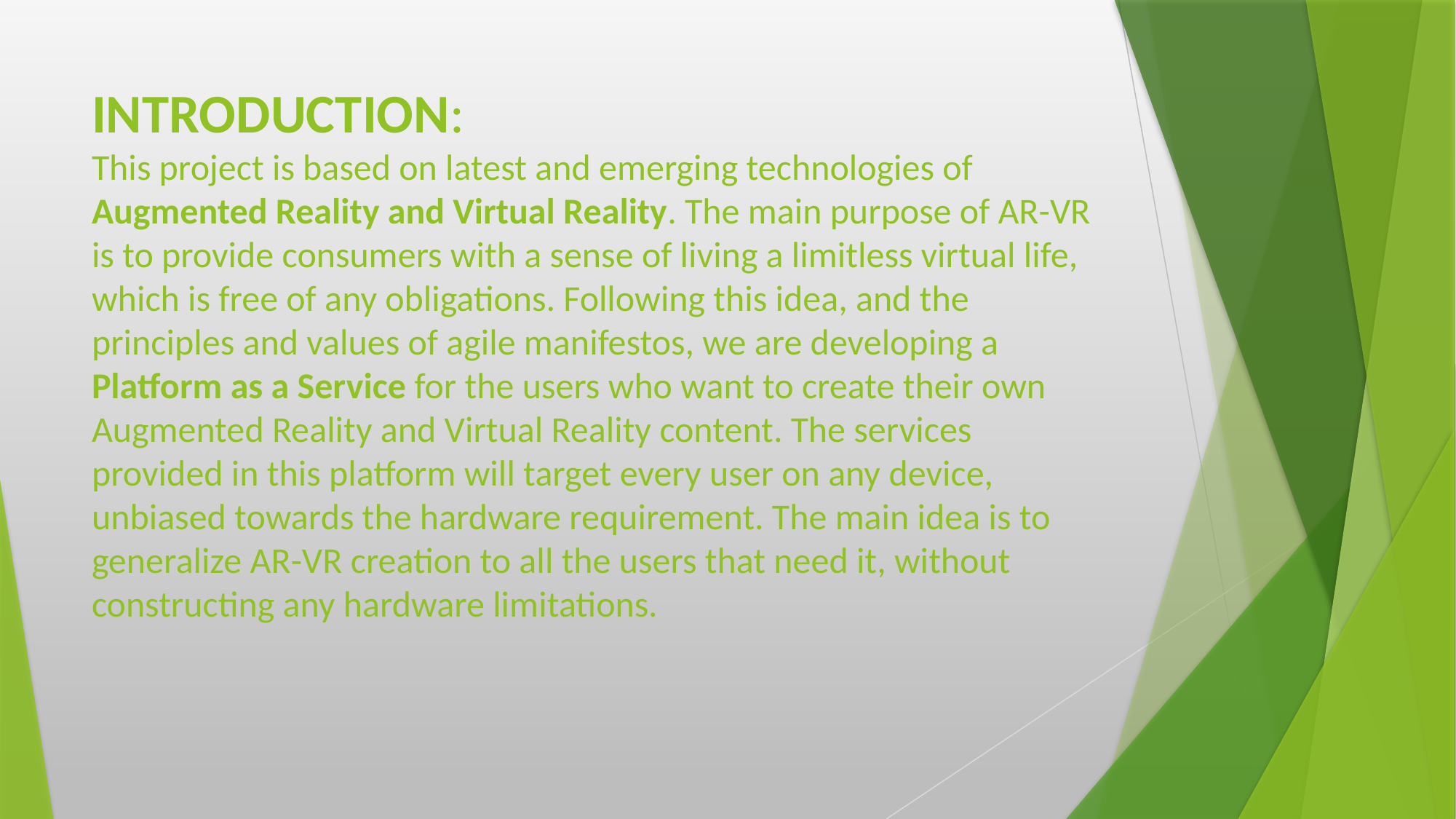

# INTRODUCTION: This project is based on latest and emerging technologies of Augmented Reality and Virtual Reality. The main purpose of AR-VR is to provide consumers with a sense of living a limitless virtual life, which is free of any obligations. Following this idea, and the principles and values of agile manifestos, we are developing a Platform as a Service for the users who want to create their own Augmented Reality and Virtual Reality content. The services provided in this platform will target every user on any device, unbiased towards the hardware requirement. The main idea is to generalize AR-VR creation to all the users that need it, without constructing any hardware limitations.